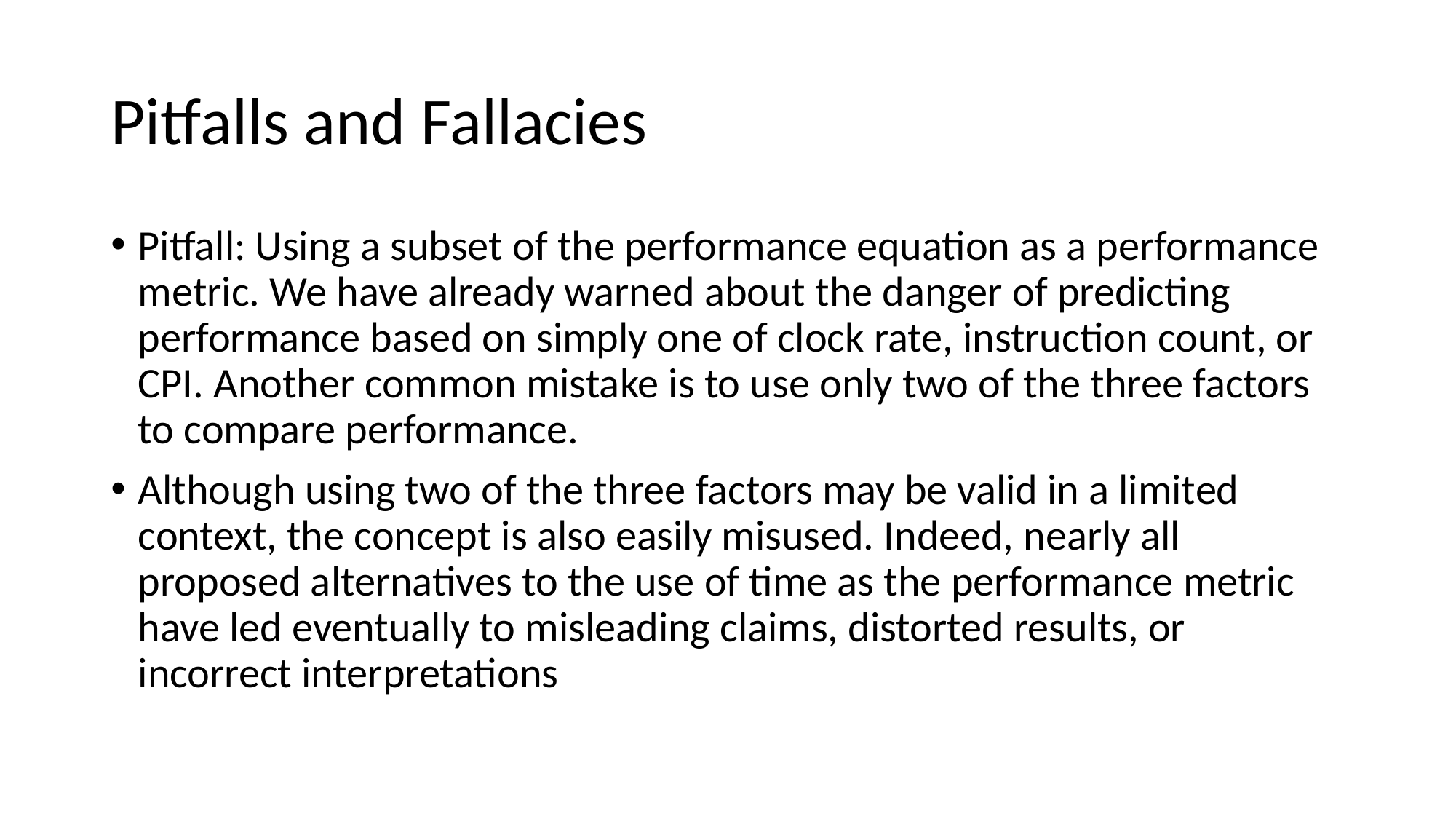

# Pitfalls and Fallacies
Pitfall: Using a subset of the performance equation as a performance metric. We have already warned about the danger of predicting performance based on simply one of clock rate, instruction count, or CPI. Another common mistake is to use only two of the three factors to compare performance.
Although using two of the three factors may be valid in a limited context, the concept is also easily misused. Indeed, nearly all proposed alternatives to the use of time as the performance metric have led eventually to misleading claims, distorted results, or incorrect interpretations